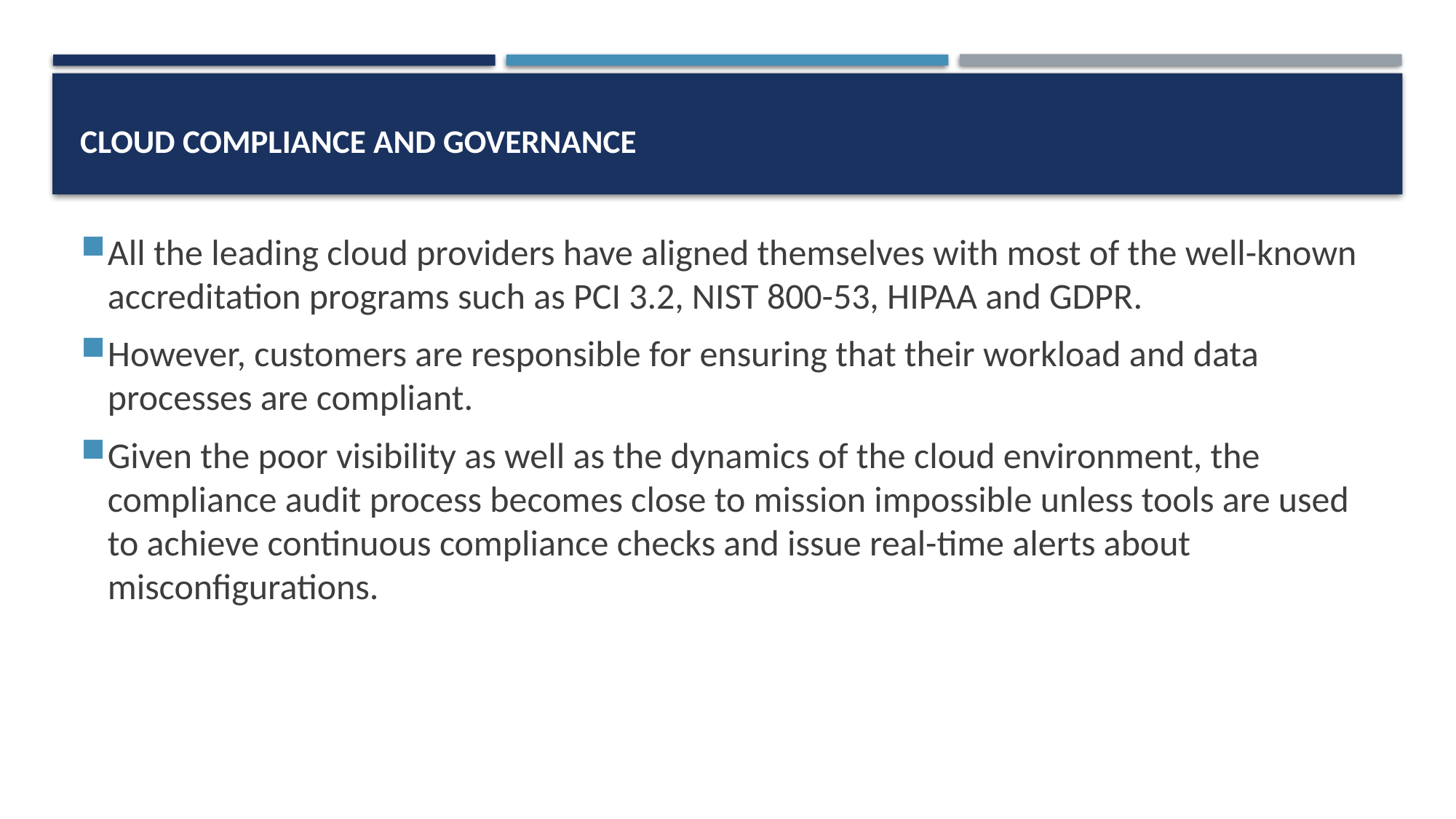

# Cloud Compliance and Governance
All the leading cloud providers have aligned themselves with most of the well-known accreditation programs such as PCI 3.2, NIST 800-53, HIPAA and GDPR.
However, customers are responsible for ensuring that their workload and data processes are compliant.
Given the poor visibility as well as the dynamics of the cloud environment, the compliance audit process becomes close to mission impossible unless tools are used to achieve continuous compliance checks and issue real-time alerts about misconfigurations.